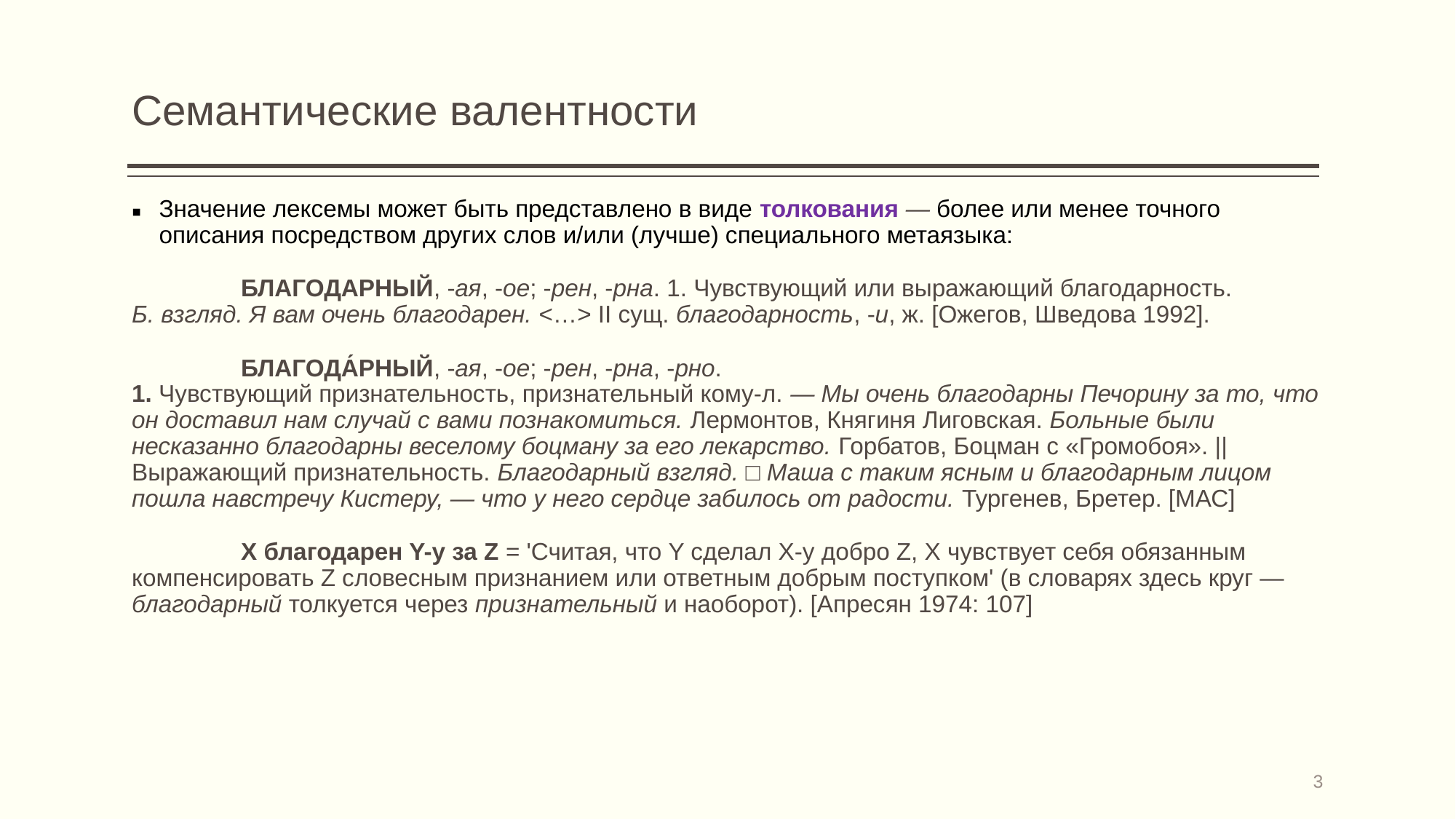

# Семантические валентности
Значение лексемы может быть представлено в виде толкования — более или менее точного описания посредством других слов и/или (лучше) специального метаязыка:
	БЛАГОДАРНЫЙ, -ая, -ое; -рен, -рна. 1. Чувствующий или выражающий благодарность.
Б. взгляд. Я вам очень благодарен. <…> II сущ. благодарность, -и, ж. [Ожегов, Шведова 1992].
	БЛАГОДА́РНЫЙ, -ая, -ое; -рен, -рна, -рно.
1. Чувствующий признательность, признательный кому-л. — Мы очень благодарны Печорину за то, что он доставил нам случай с вами познакомиться. Лермонтов, Княгиня Лиговская. Больные были несказанно благодарны веселому боцману за его лекарство. Горбатов, Боцман с «Громобоя». || Выражающий признательность. Благодарный взгляд. □ Маша с таким ясным и благодарным лицом пошла навстречу Кистеру, — что у него сердце забилось от радости. Тургенев, Бретер. [МАС]
	Х благодарен Y-y за Z = 'Считая, что Y сделал Х-у добро Z, Х чувствует себя обязанным компенсировать Z словесным признанием или ответным добрым поступком' (в словарях здесь круг — благодарный толкуется через признательный и наоборот). [Апресян 1974: 107]

3